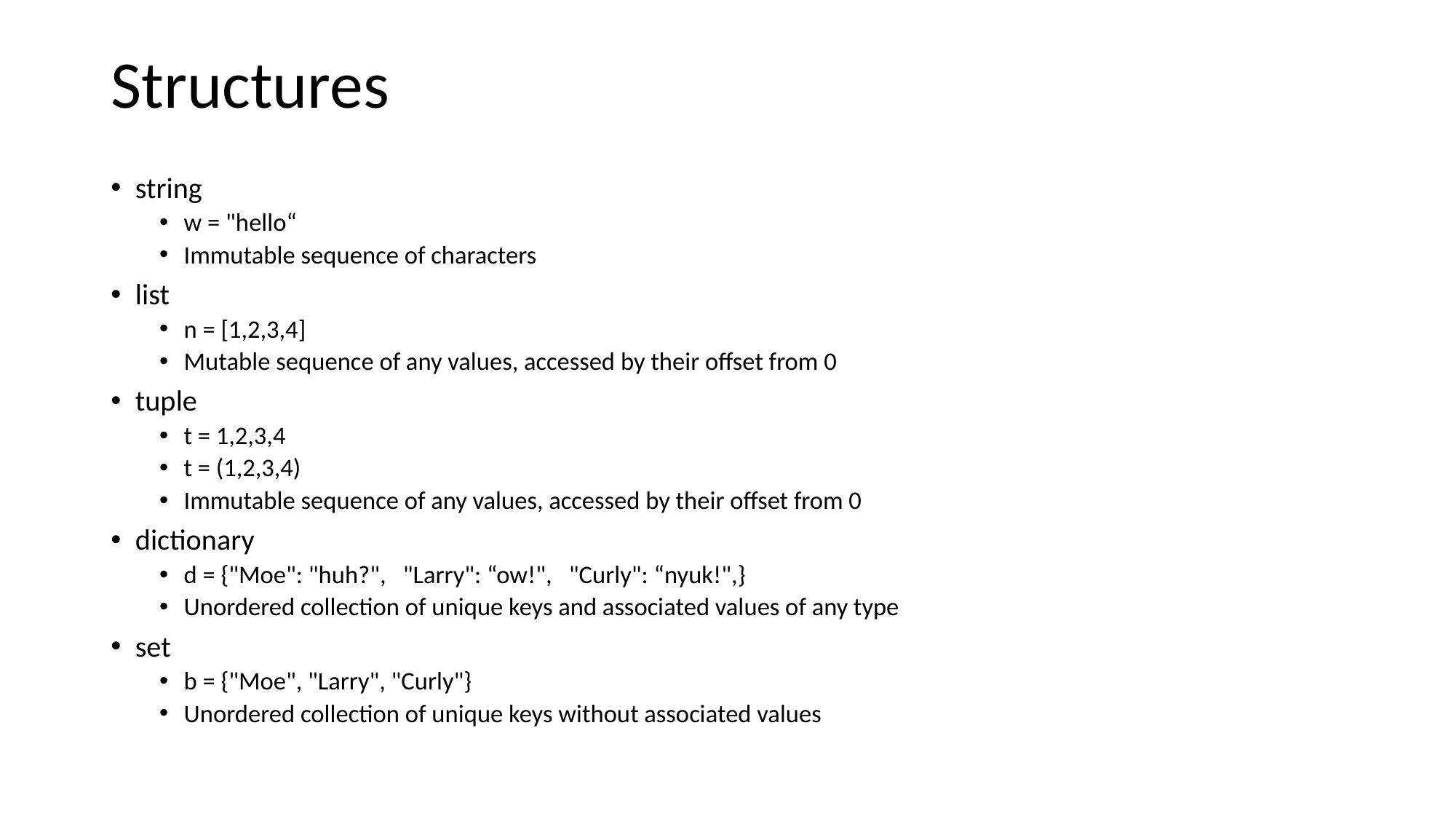

# Structures
string
w = "hello“
Immutable sequence of characters
list
n = [1,2,3,4]
Mutable sequence of any values, accessed by their offset from 0
tuple
t = 1,2,3,4
t = (1,2,3,4)
Immutable sequence of any values, accessed by their offset from 0
dictionary
d = {"Moe": "huh?",   "Larry": “ow!",   "Curly": “nyuk!",}
Unordered collection of unique keys and associated values of any type
set
b = {"Moe", "Larry", "Curly"}
Unordered collection of unique keys without associated values